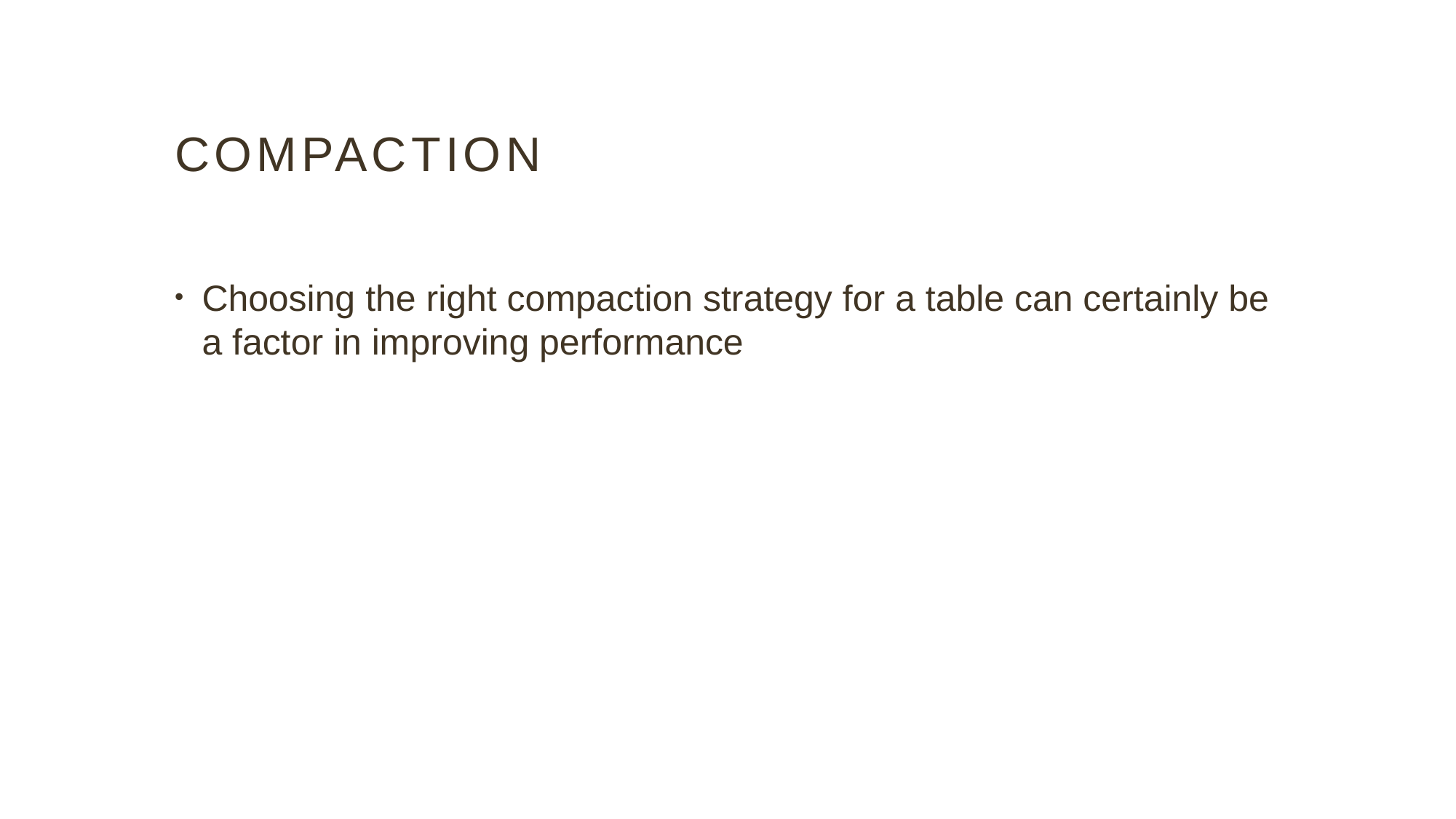

# Compaction
Choosing the right compaction strategy for a table can certainly be a factor in improving performance